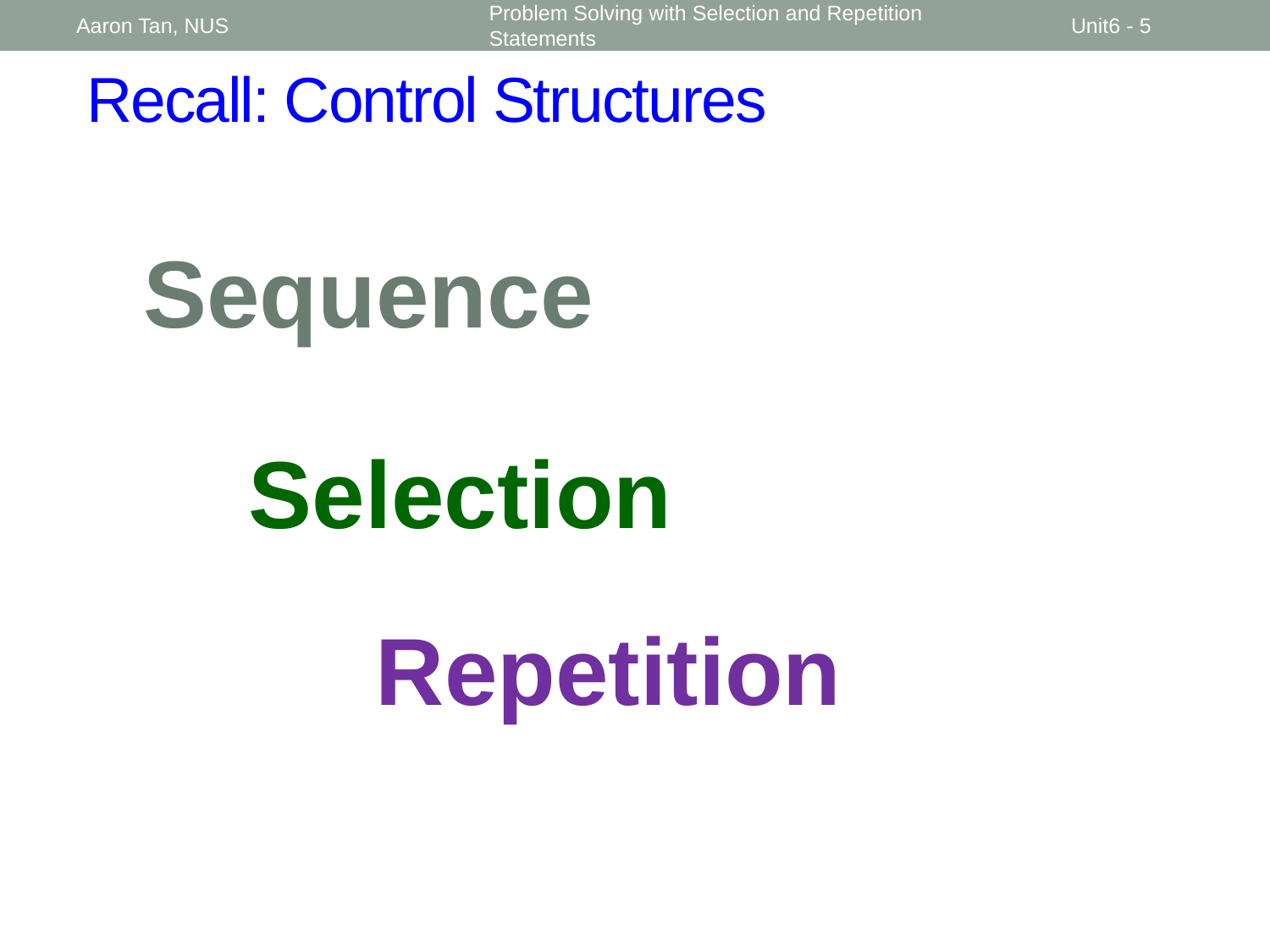

Aaron Tan, NUS
Problem Solving with Selection and Repetition Statements
Unit6 - 5
Recall: Control Structures
Sequence
Selection
Repetition